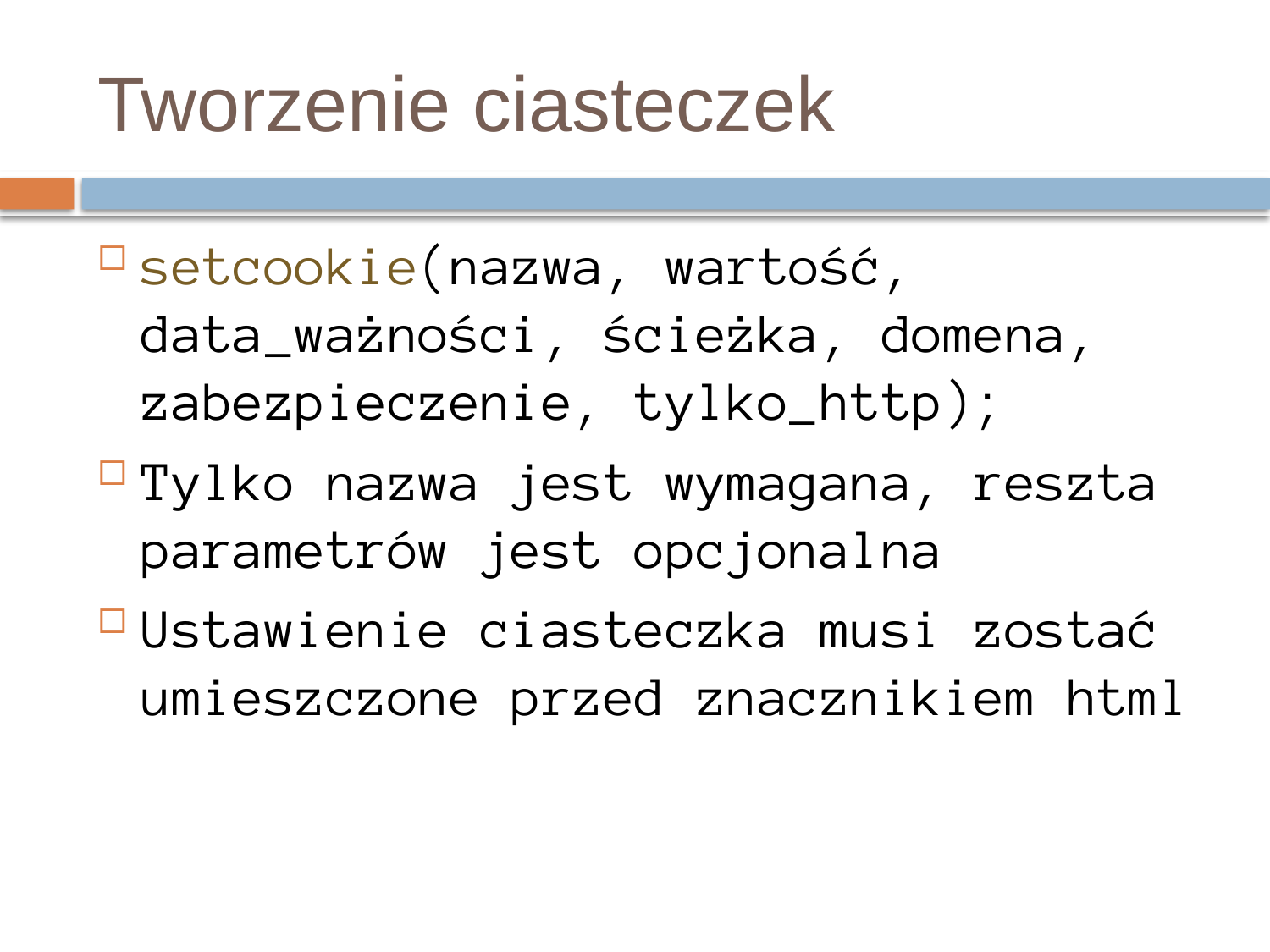

# Tworzenie ciasteczek
setcookie(nazwa, wartość, data_ważności, ścieżka, domena, zabezpieczenie, tylko_http);
Tylko nazwa jest wymagana, reszta parametrów jest opcjonalna
Ustawienie ciasteczka musi zostać umieszczone przed znacznikiem html